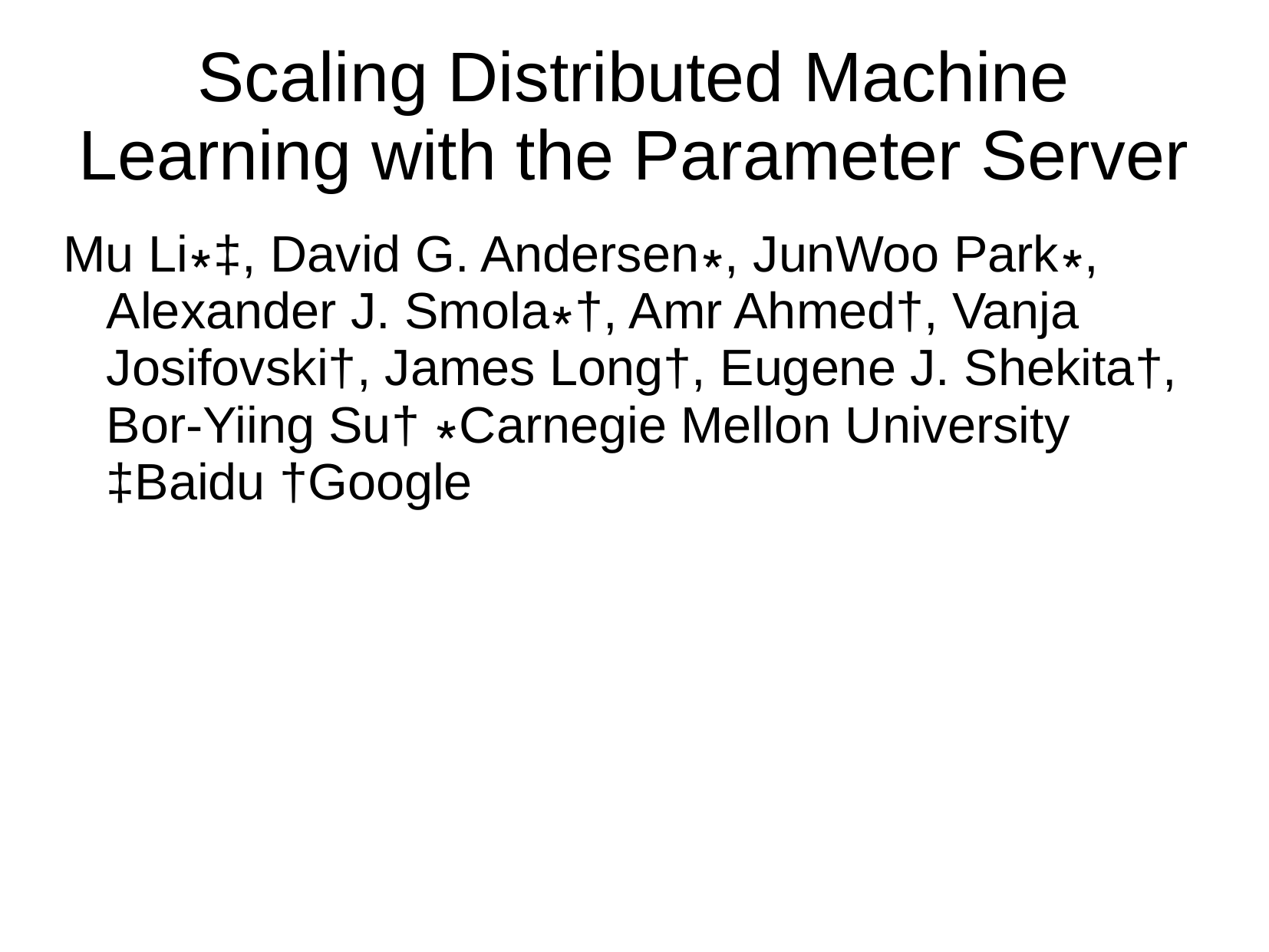

# Scaling Distributed Machine Learning with the Parameter Server
Mu Li∗‡, David G. Andersen∗, JunWoo Park∗, Alexander J. Smola∗†, Amr Ahmed†, Vanja Josifovski†, James Long†, Eugene J. Shekita†, Bor-Yiing Su† ∗Carnegie Mellon University ‡Baidu †Google